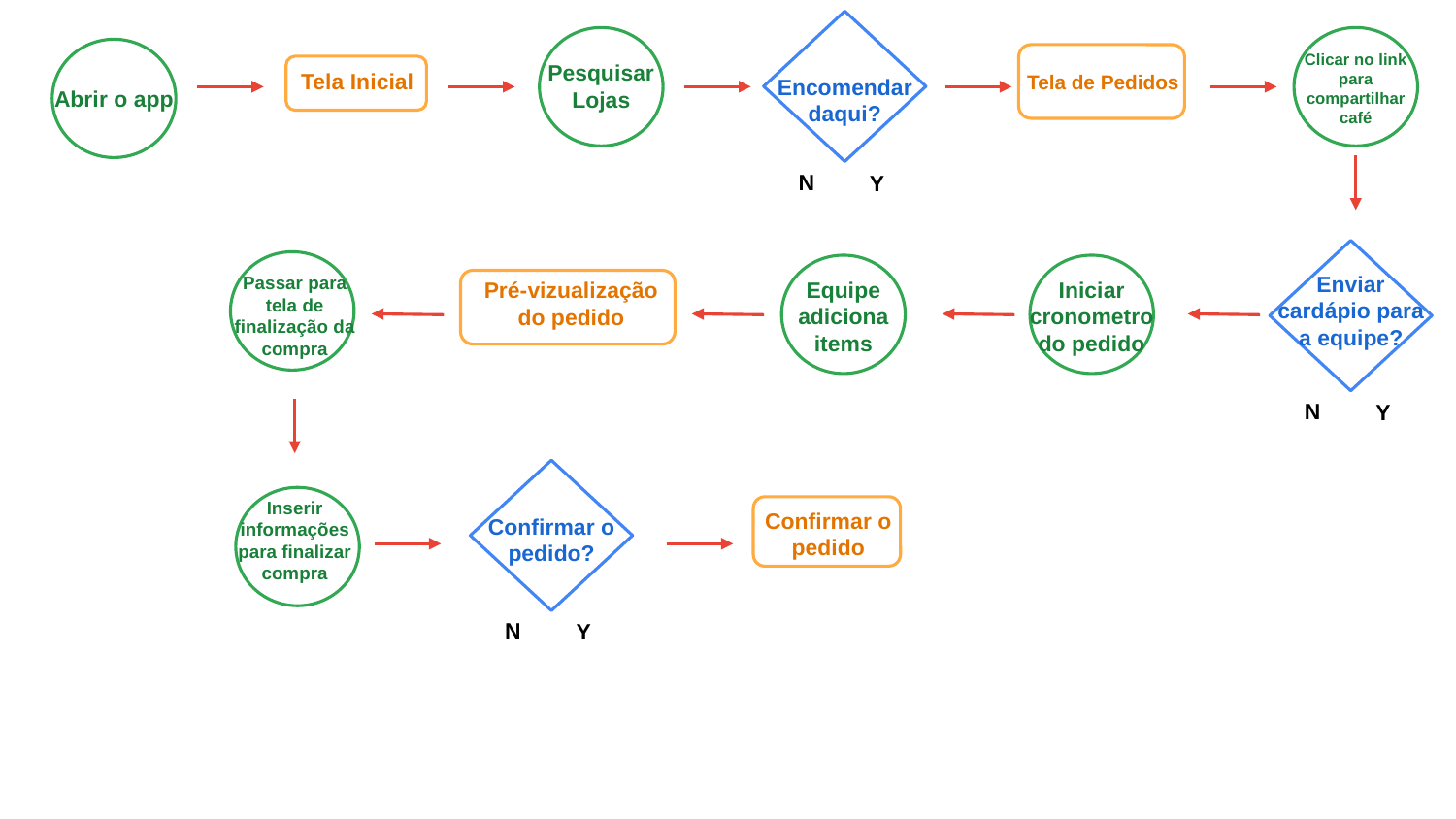

Encomendar daqui?
N
Y

Pesquisar Lojas

Clicar no link para compartilhar café

Abrir o app

Tela de Pedidos
Tela Inicial

Enviar cardápio para a equipe?
N
Y

Passar para tela de finalização da compra

Equipe adiciona items

Iniciar cronometro do pedido
Pré-vizualização do pedido

Confirmar o pedido?
N
Y
Inserir informações para finalizar compra

Confirmar o pedido